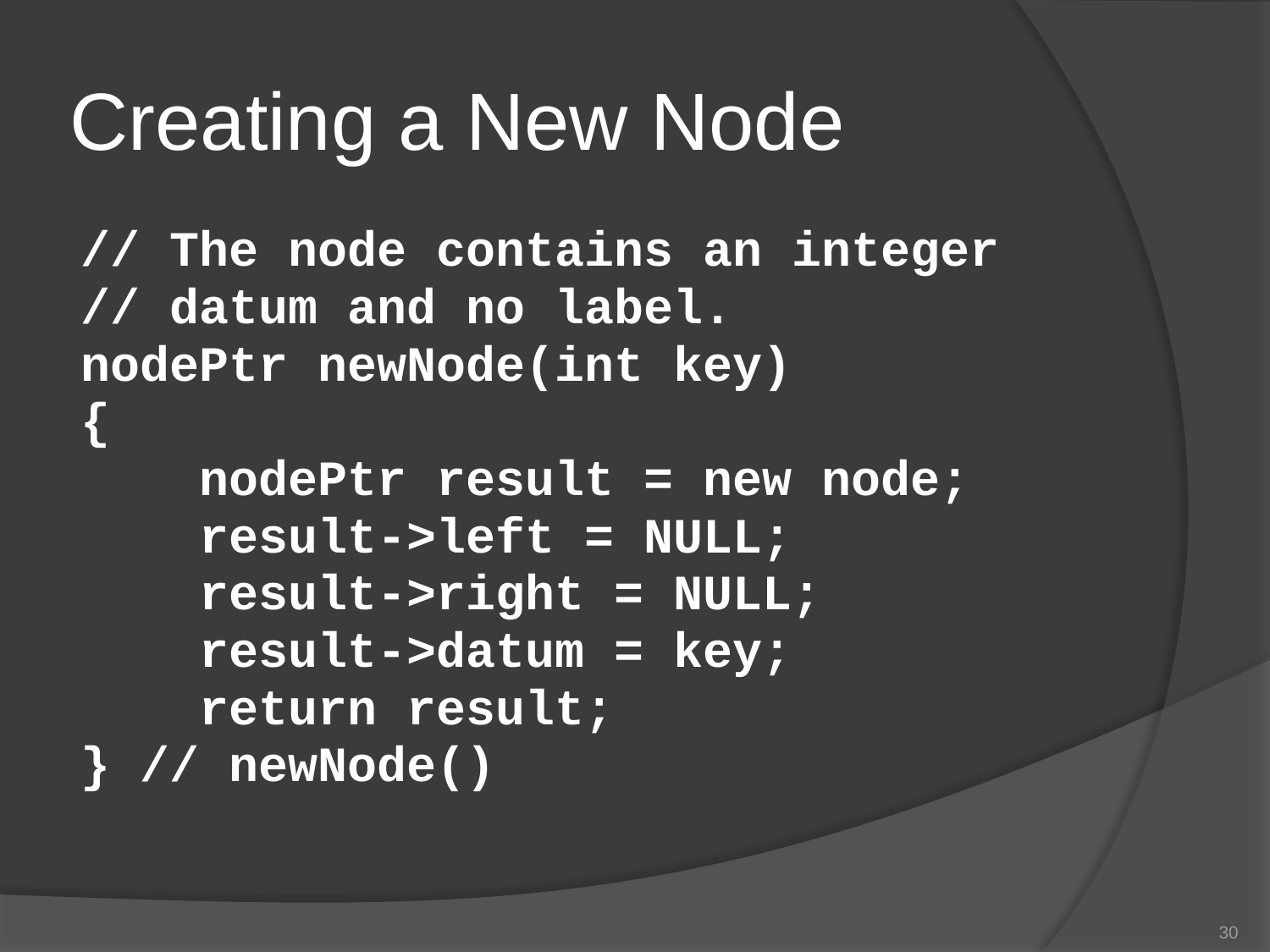

# Creating a New Node
// The node contains an integer
// datum and no label.
nodePtr newNode(int key)
{
    nodePtr result = new node;
    result->left = NULL;
    result->right = NULL;
    result->datum = key;
    return result;
} // newNode()
30